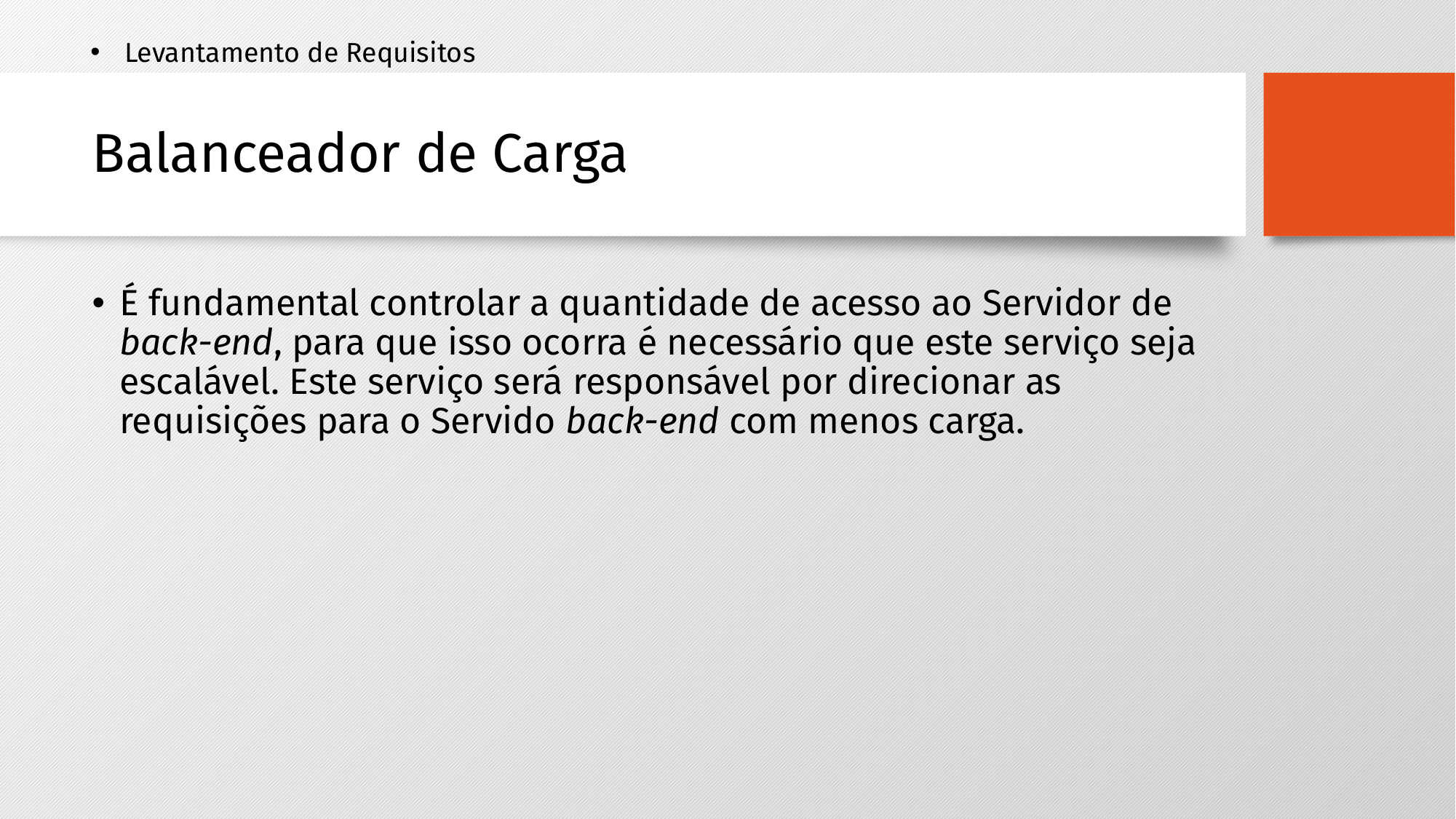

Levantamento de Requisitos
# Balanceador de Carga
É fundamental controlar a quantidade de acesso ao Servidor de back-end, para que isso ocorra é necessário que este serviço seja escalável. Este serviço será responsável por direcionar as requisições para o Servido back-end com menos carga.